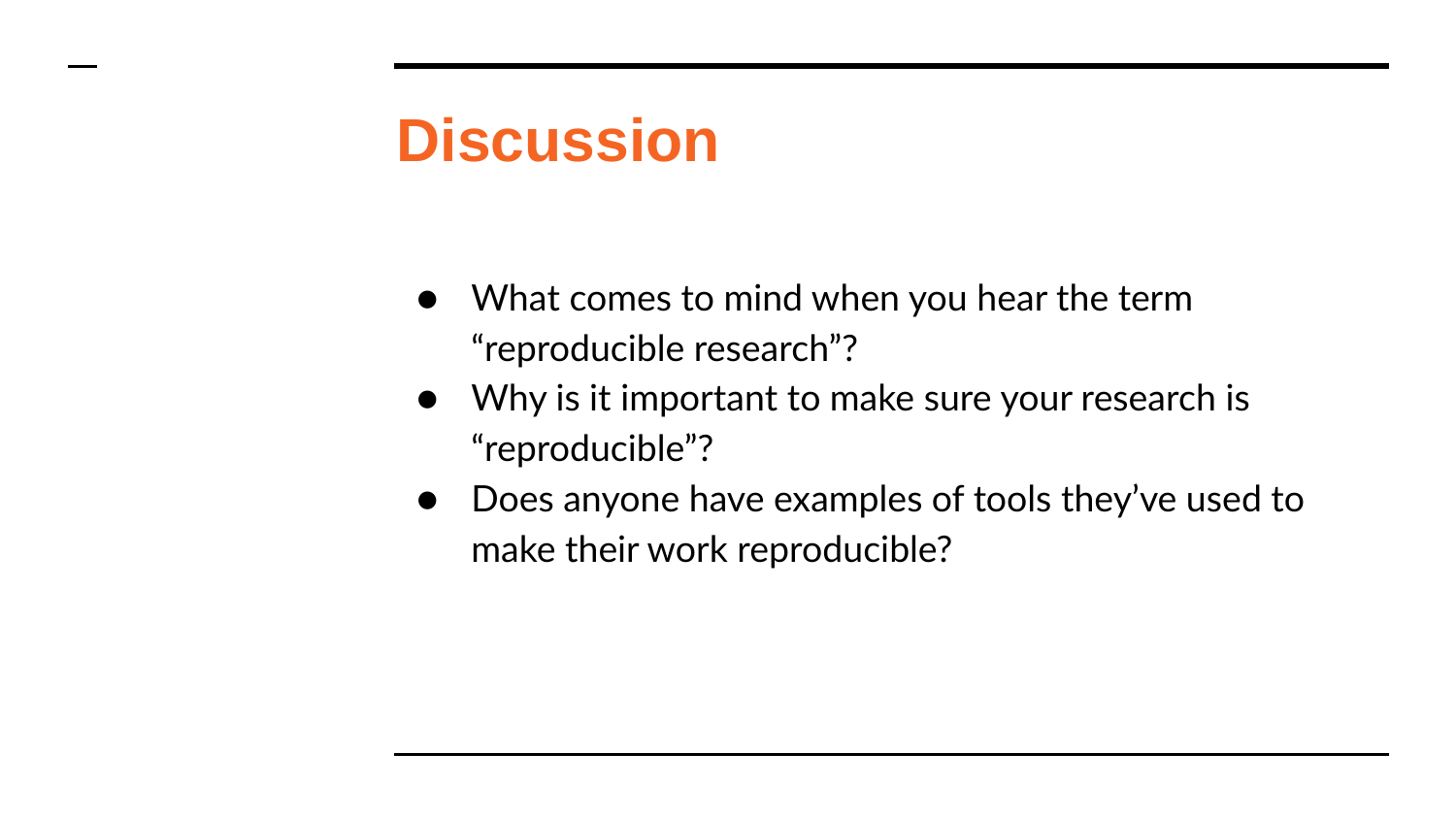

# Discussion
What comes to mind when you hear the term “reproducible research”?
Why is it important to make sure your research is “reproducible”?
Does anyone have examples of tools they’ve used to make their work reproducible?